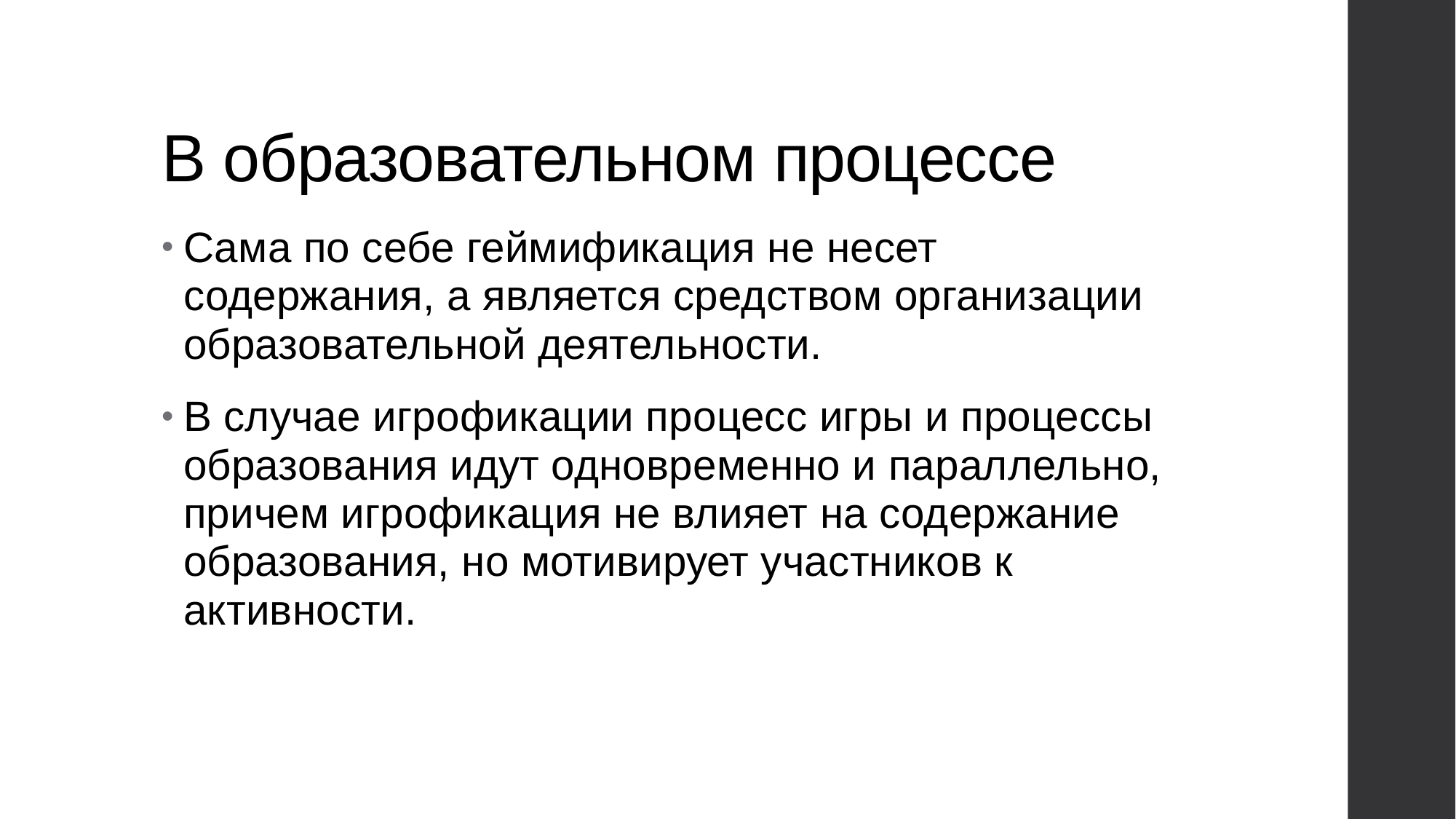

# В образовательном процессе
Сама по себе геймификация не несет содержания, а является средством организации образовательной деятельности.
В случае игрофикации процесс игры и процессы образования идут одновременно и параллельно, причем игрофикация не влияет на содержание образования, но мотивирует участников к активности.